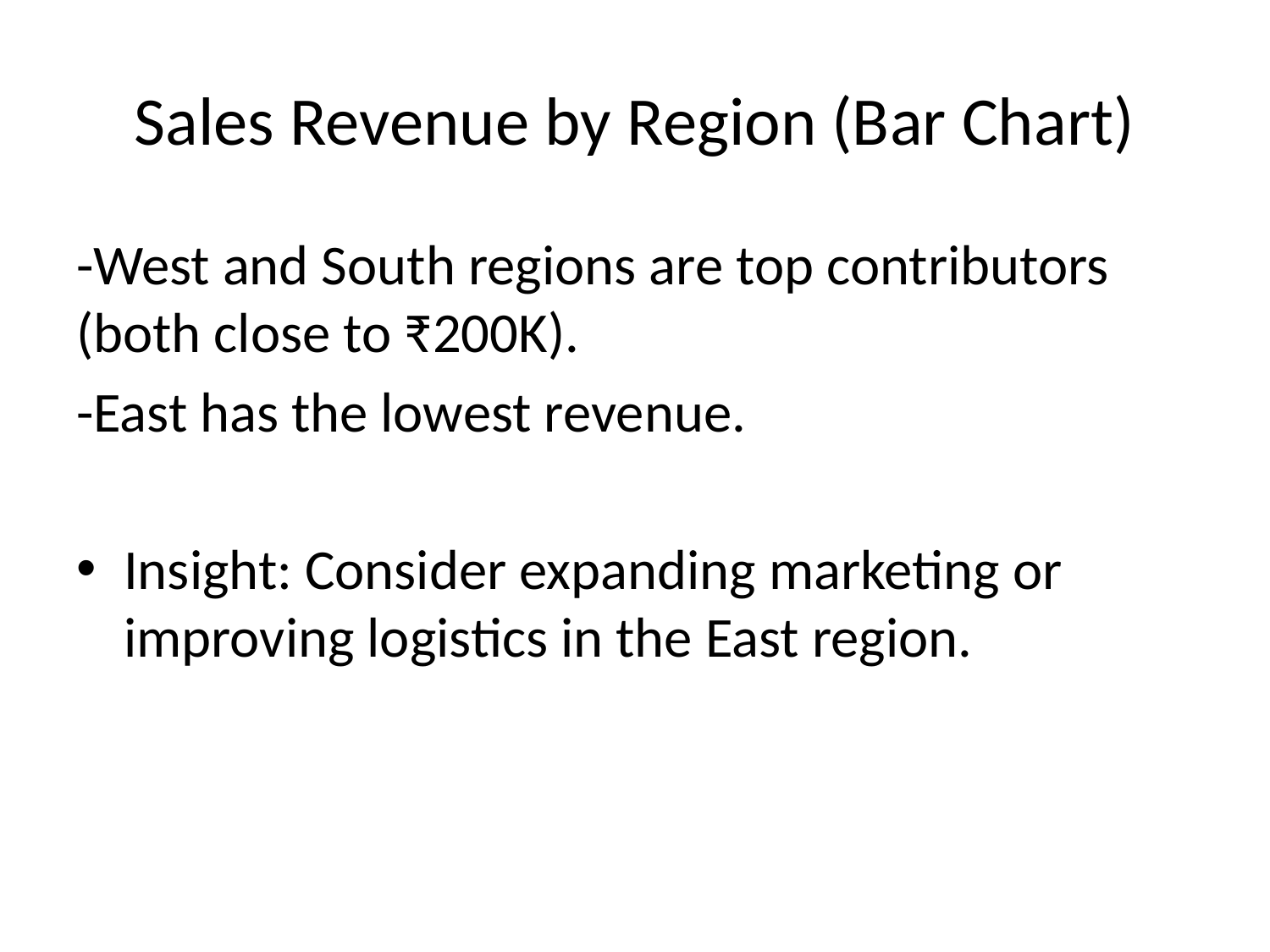

# Sales Revenue by Region (Bar Chart)
-West and South regions are top contributors (both close to ₹200K).
-East has the lowest revenue.

Insight: Consider expanding marketing or improving logistics in the East region.